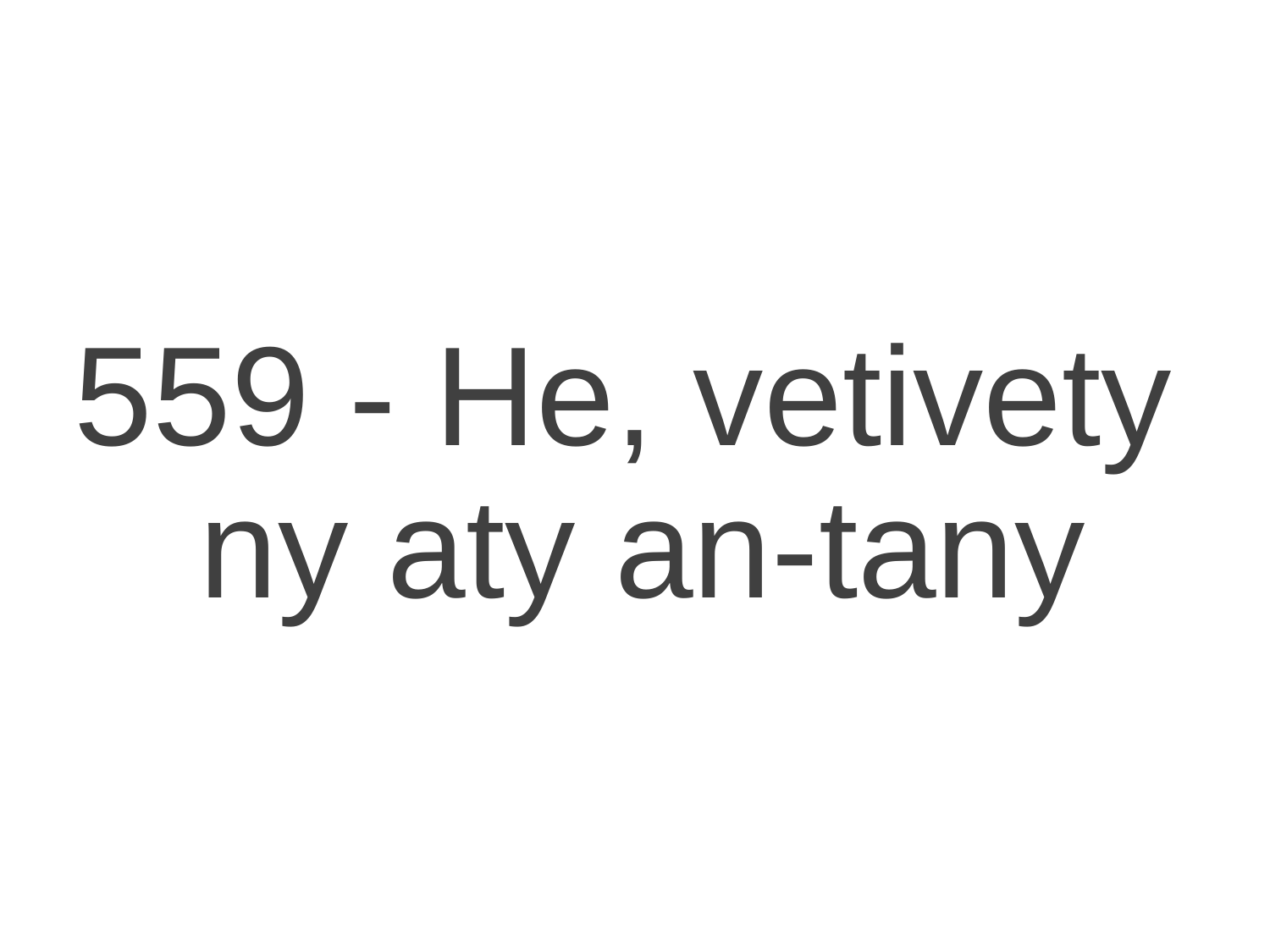

559 - He, vetivety
ny aty an-tany